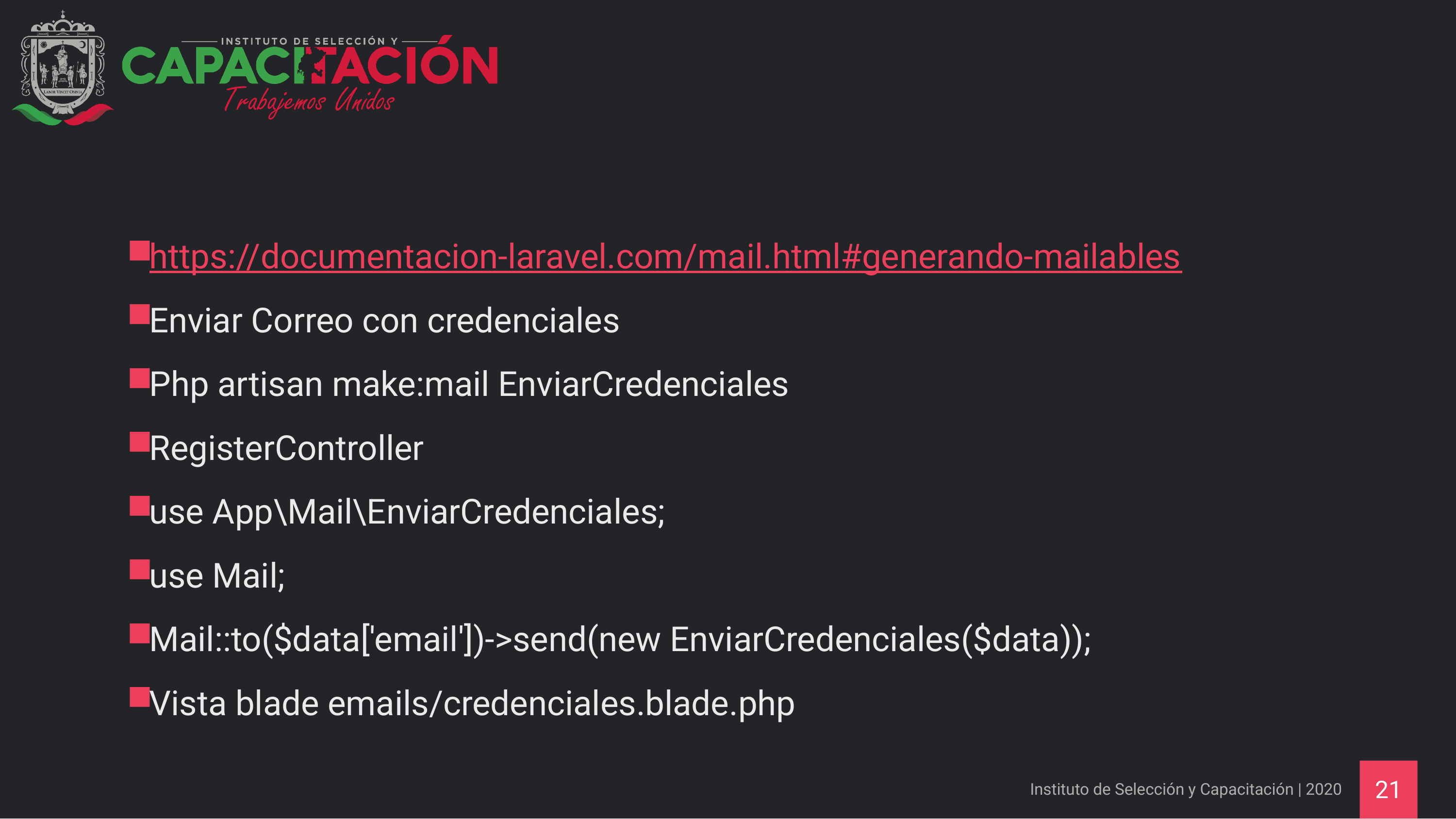

https://documentacion-laravel.com/mail.html#generando-mailables
Enviar Correo con credenciales
Php artisan make:mail EnviarCredenciales
RegisterController
use App\Mail\EnviarCredenciales;
use Mail;
Mail::to($data['email'])->send(new EnviarCredenciales($data));
Vista blade emails/credenciales.blade.php

Instituto de Selección y Capacitación | 2020
21